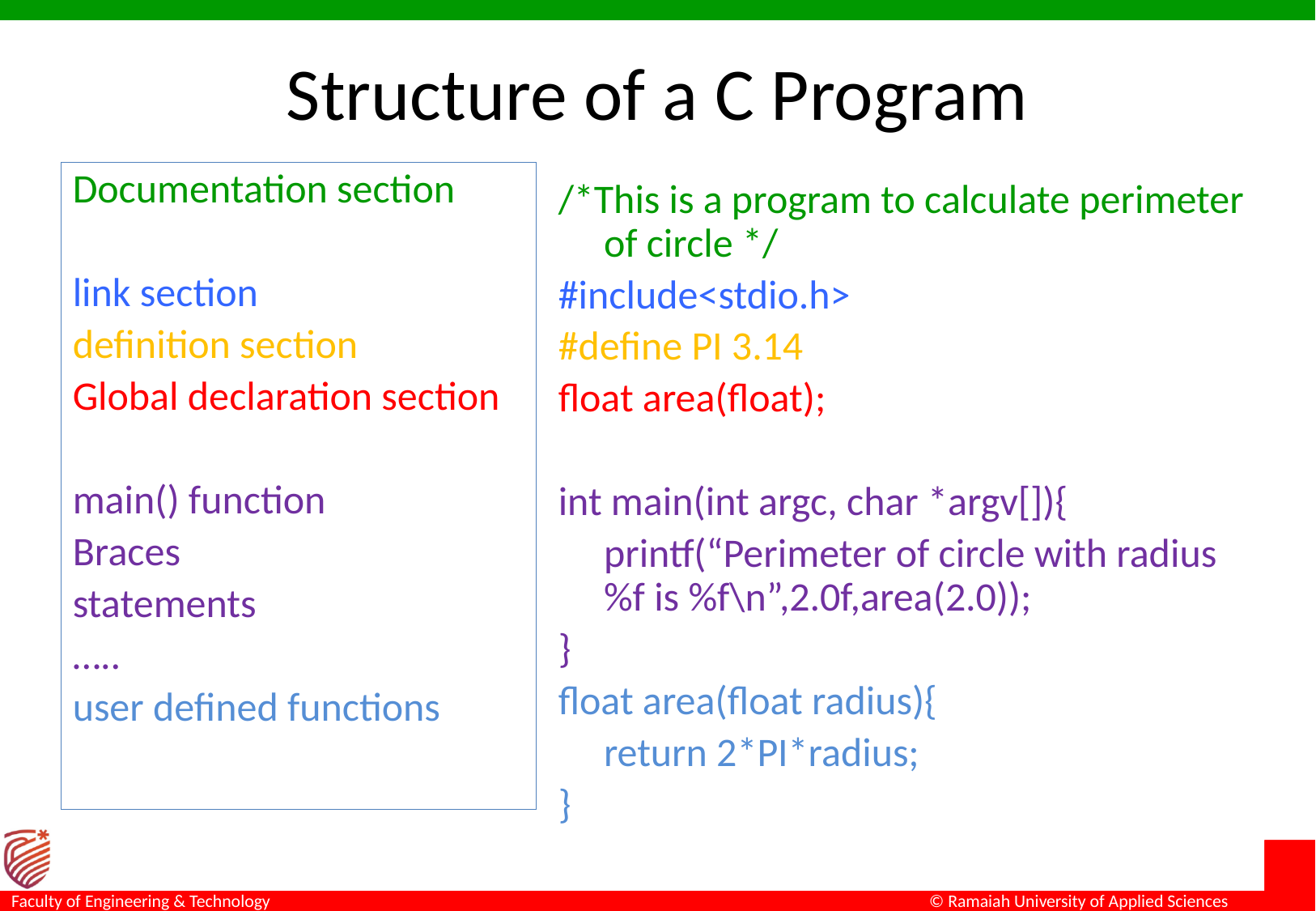

# Structure of a C Program
Documentation section

link section
definition section
Global declaration section

main() function
Braces
statements
…..
user defined functions
/*This is a program to calculate perimeter of circle */
#include<stdio.h>
#define PI 3.14
float area(float);

int main(int argc, char *argv[]){
	printf(“Perimeter of circle with radius %f is %f\n”,2.0f,area(2.0));
}
float area(float radius){
	return 2*PI*radius;
}